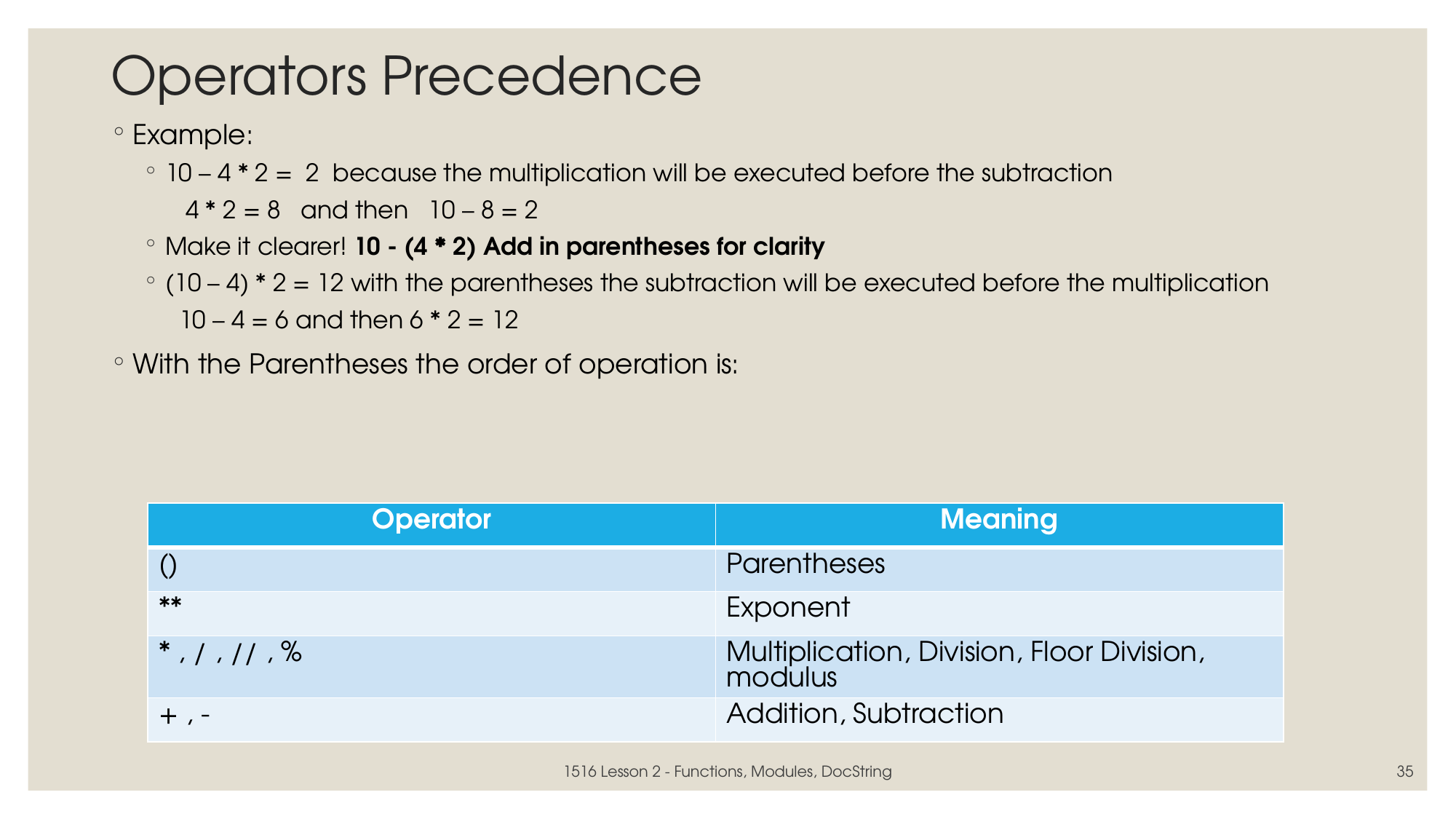

# Operators Precedence
Example:
10 – 4 * 2 =  2  because the multiplication will be executed before the subtraction
   4 * 2 = 8   and then   10 – 8 = 2
Make it clearer! 10 - (4 * 2) Add in parentheses for clarity
(10 – 4) * 2 = 12 with the parentheses the subtraction will be executed before the multiplication
  10 – 4 = 6 and then 6 * 2 = 12
With the Parentheses the order of operation is:

| Operator | Meaning |
| --- | --- |
| () | Parentheses |
| \*\* | Exponent |
| \* , / , // , % | Multiplication, Division, Floor Division, modulus |
| + , - | Addition, Subtraction |
1516 Lesson 2 - Functions, Modules, DocString
35